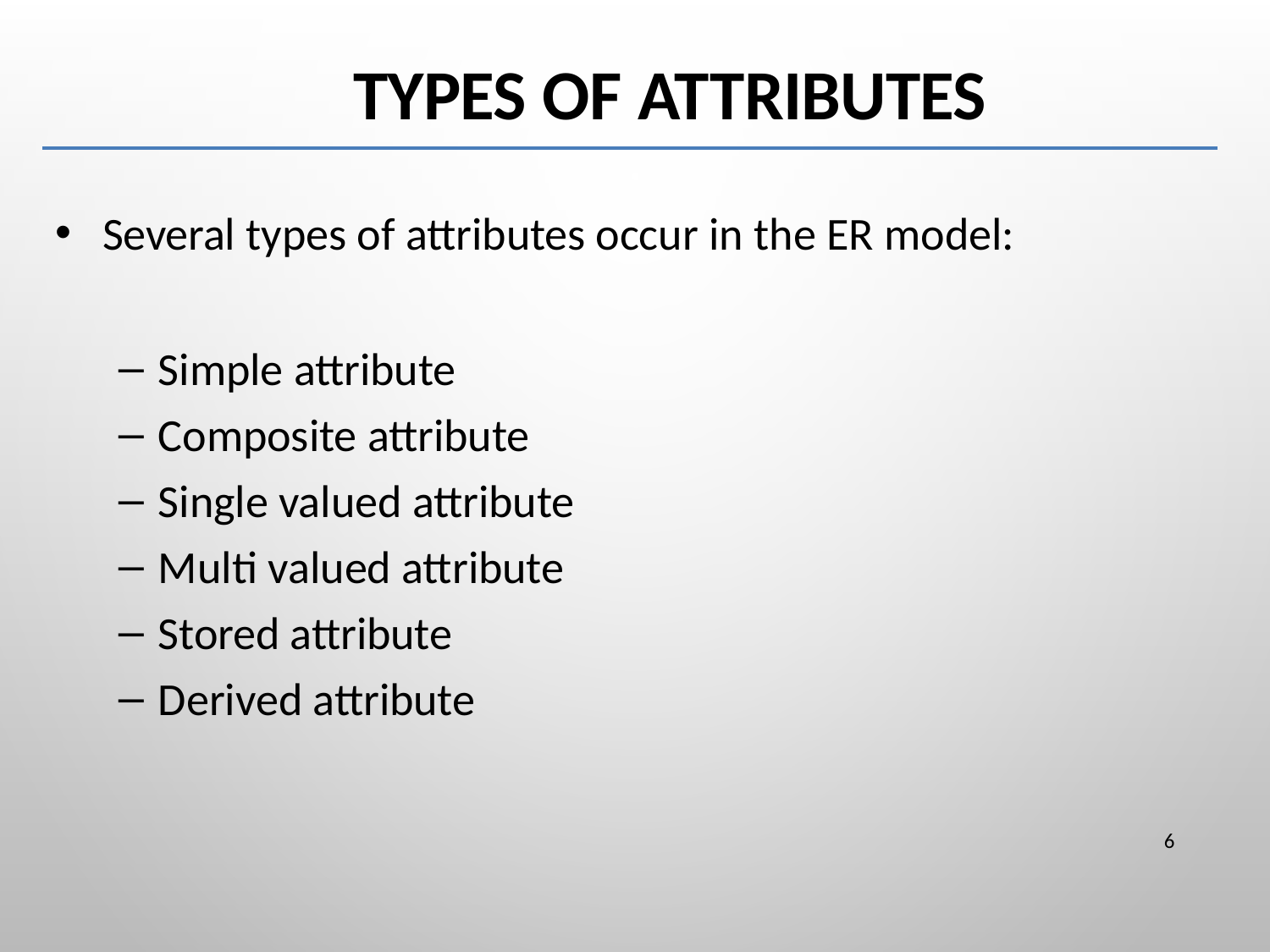

# Types of Attributes

Several types of attributes occur in the ER model:

Simple attribute
Composite attribute
Single valued attribute
Multi valued attribute
Stored attribute
Derived attribute
6